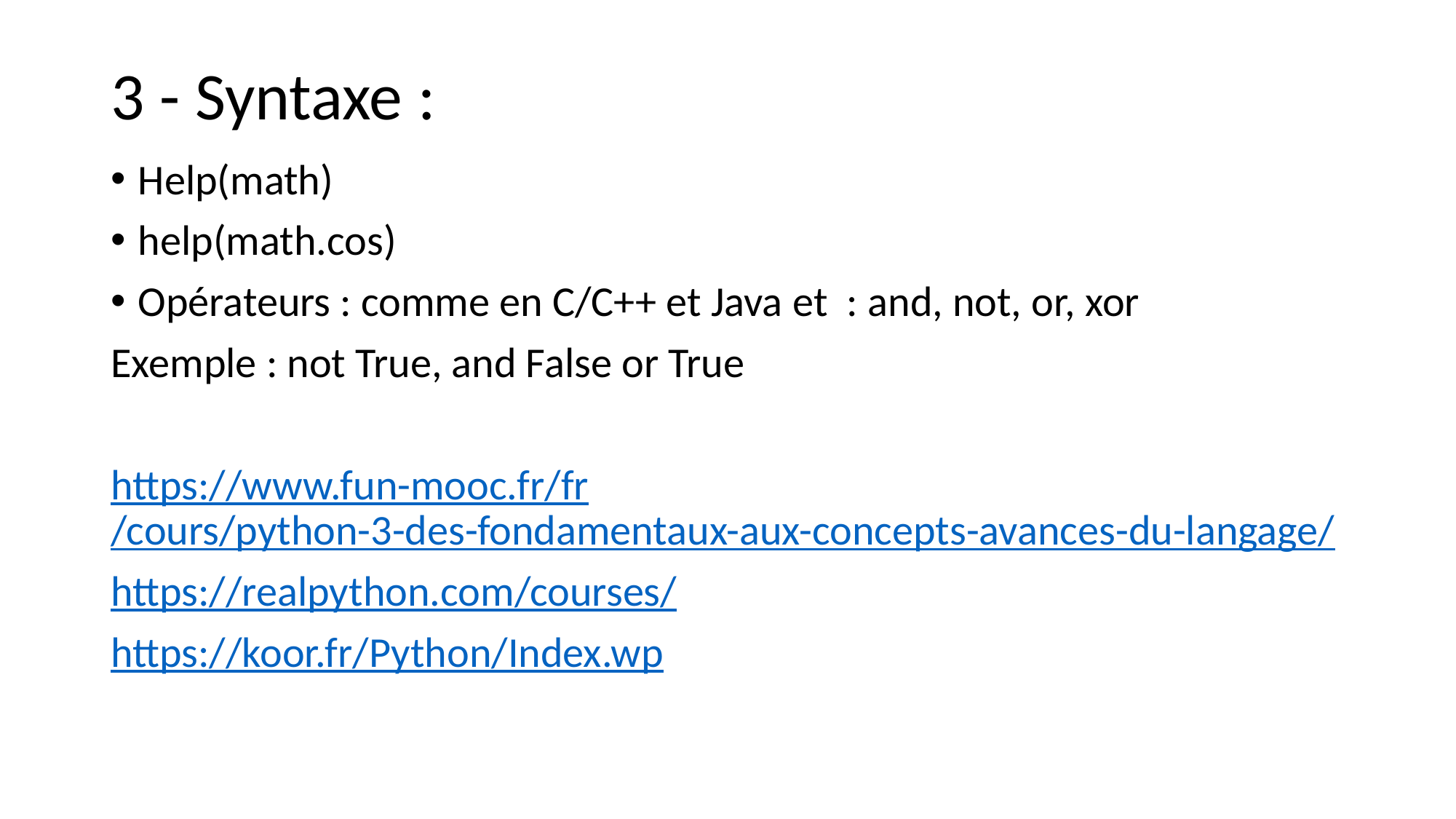

# 3 - Syntaxe :
Help(math)
help(math.cos)
Opérateurs : comme en C/C++ et Java et  : and, not, or, xor
Exemple : not True, and False or True

https://www.fun-mooc.fr/fr/cours/python-3-des-fondamentaux-aux-concepts-avances-du-langage/
https://realpython.com/courses/
https://koor.fr/Python/Index.wp